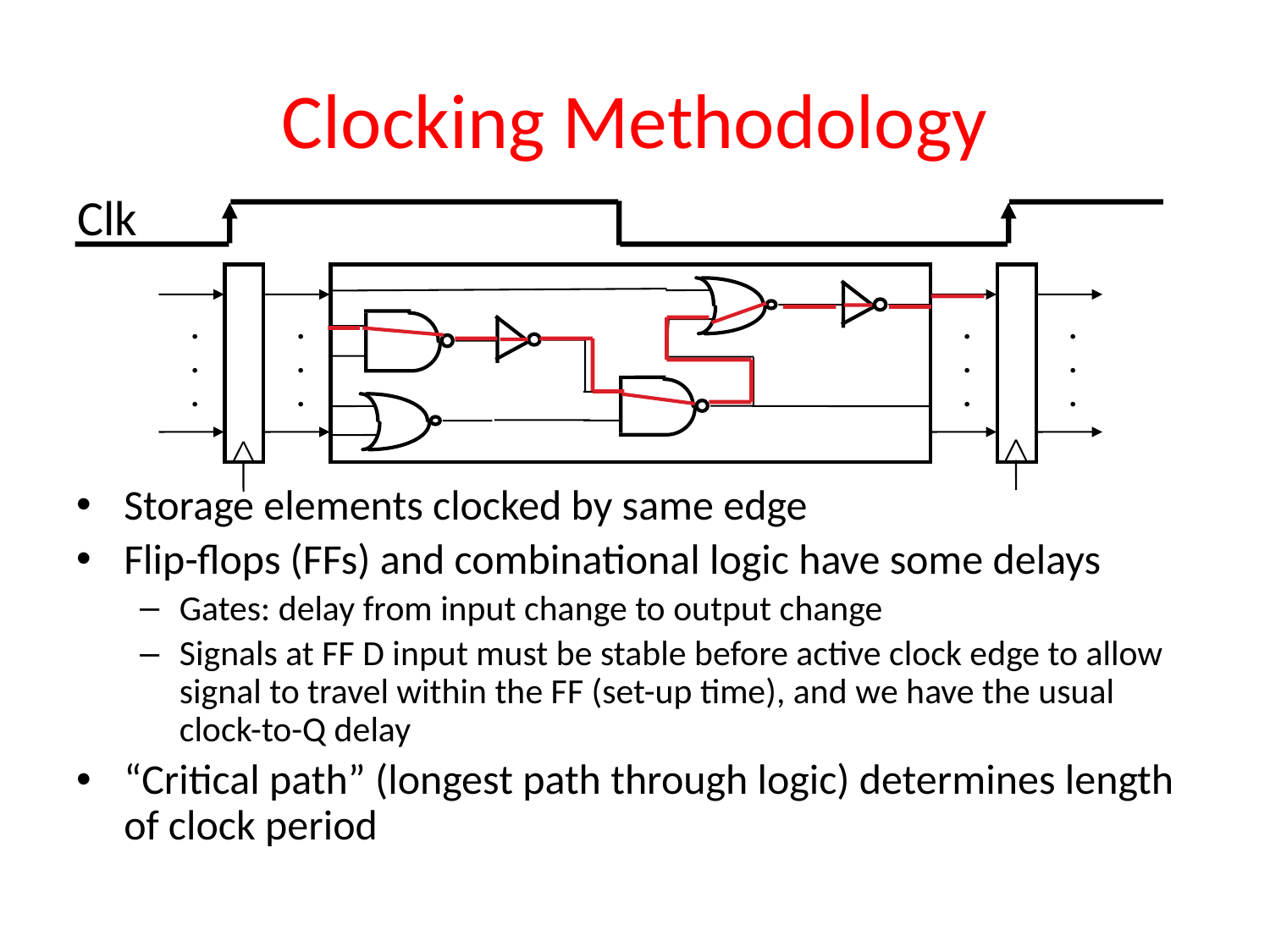

# Clocking Methodology
Clk

.
.
.
.
.
.

.
.
.
.
.
.

Storage elements clocked by same edge
Flip-flops (FFs) and combinational logic have some delays
Gates: delay from input change to output change
Signals at FF D input must be stable before active clock edge to allow signal to travel within the FF (set-up time), and we have the usual clock-to-Q delay
“Critical path” (longest path through logic) determines length of clock period